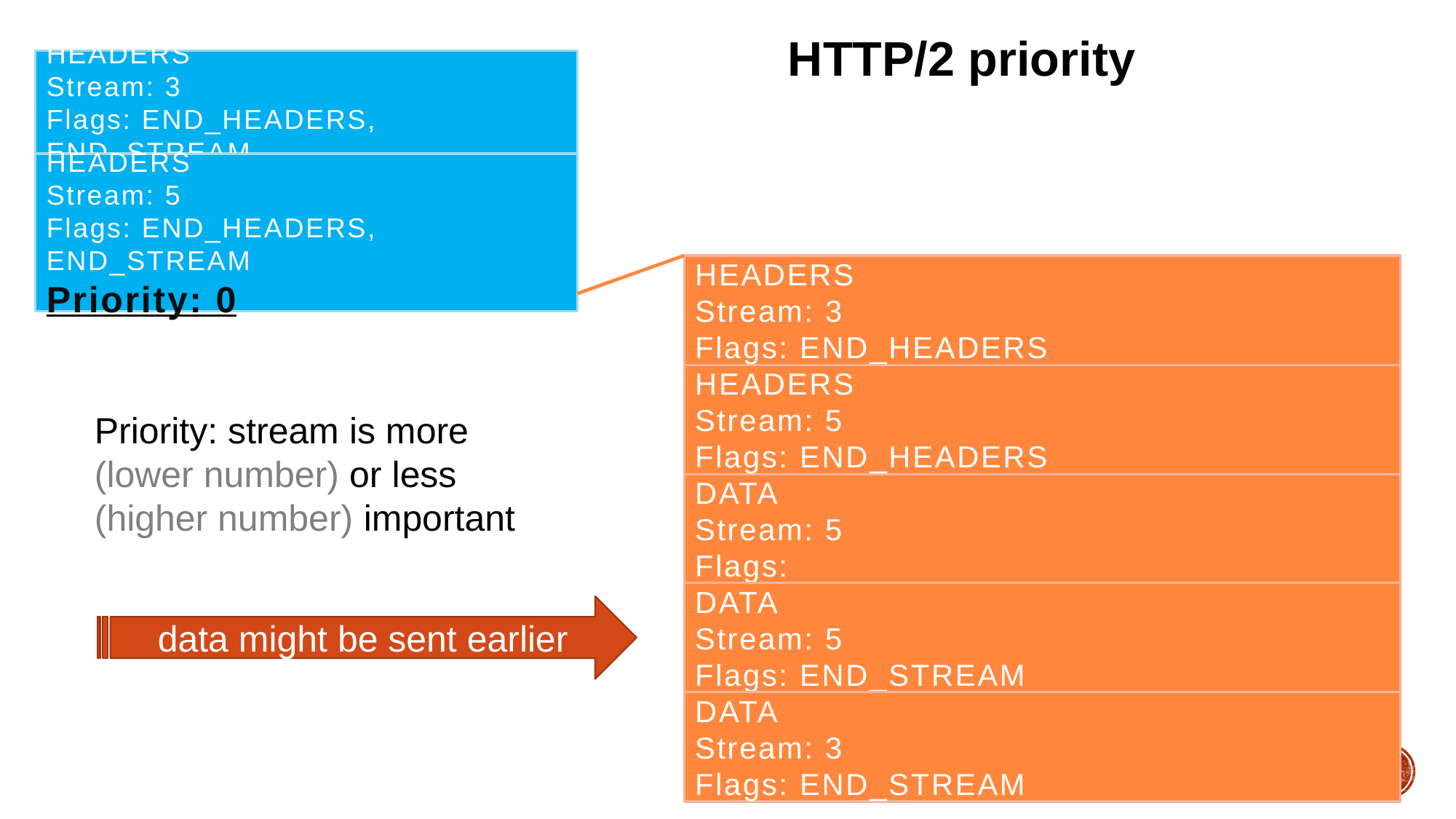

HTTP/2 priority
HEADERS
Stream: 3
Flags: END_HEADERS, END_STREAM
HEADERS
Stream: 5
Flags: END_HEADERS, END_STREAM
Priority: 0
HEADERS
Stream: 3
Flags: END_HEADERS
HEADERS
Stream: 5
Flags: END_HEADERS
DATA
Stream: 5
Flags:
DATA
Stream: 5
Flags: END_STREAM
DATA
Stream: 3
Flags: END_STREAM
Priority: stream is more (lower number) or less (higher number) important
data might be sent earlier